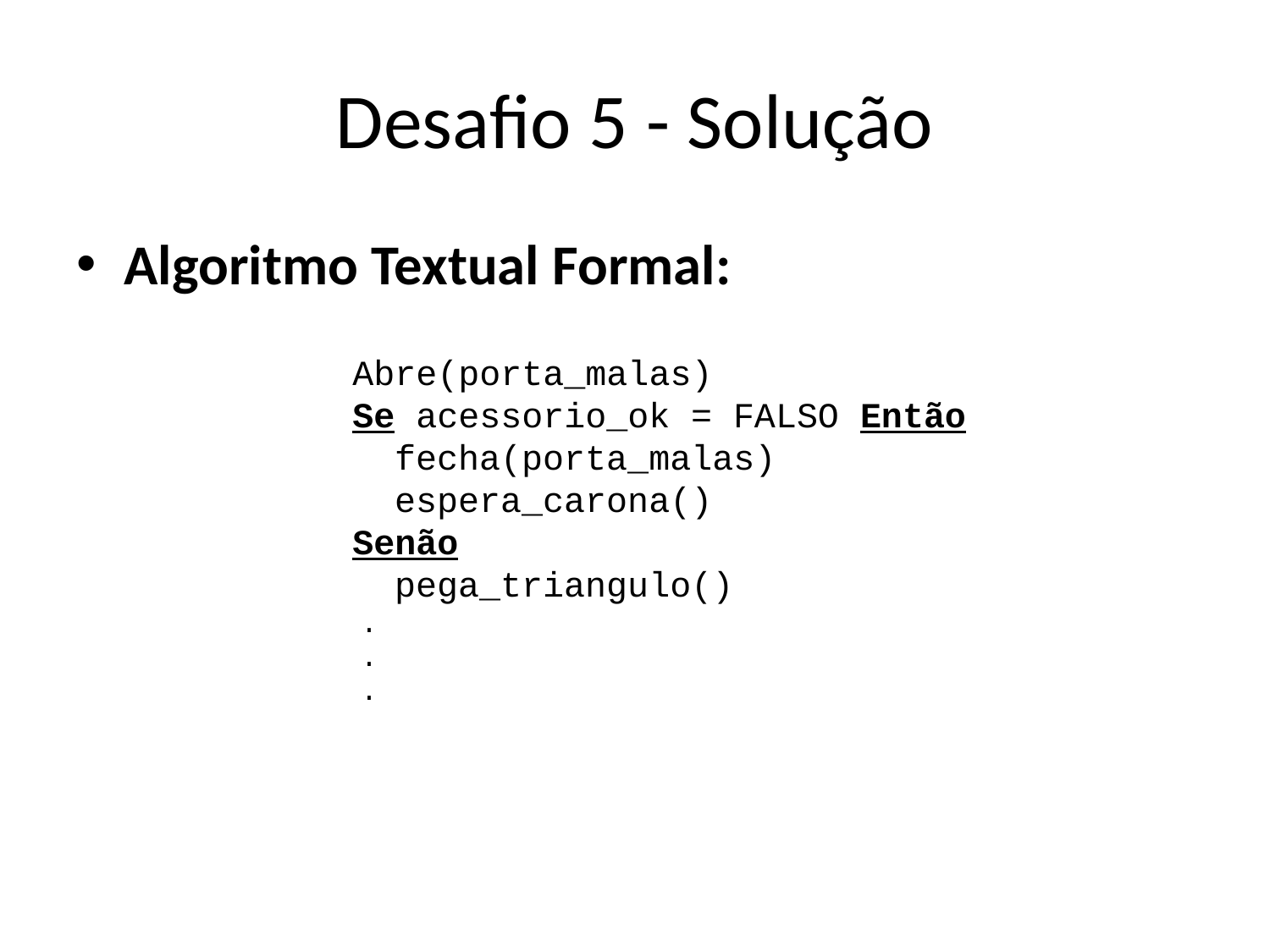

# Desafio 5 - Solução
Algoritmo Textual Formal:

  Abre(porta_malas)
  Se acessorio_ok = FALSO Então
    fecha(porta_malas)
    espera_carona()
  Senão
    pega_triangulo()
   .
   .
   .